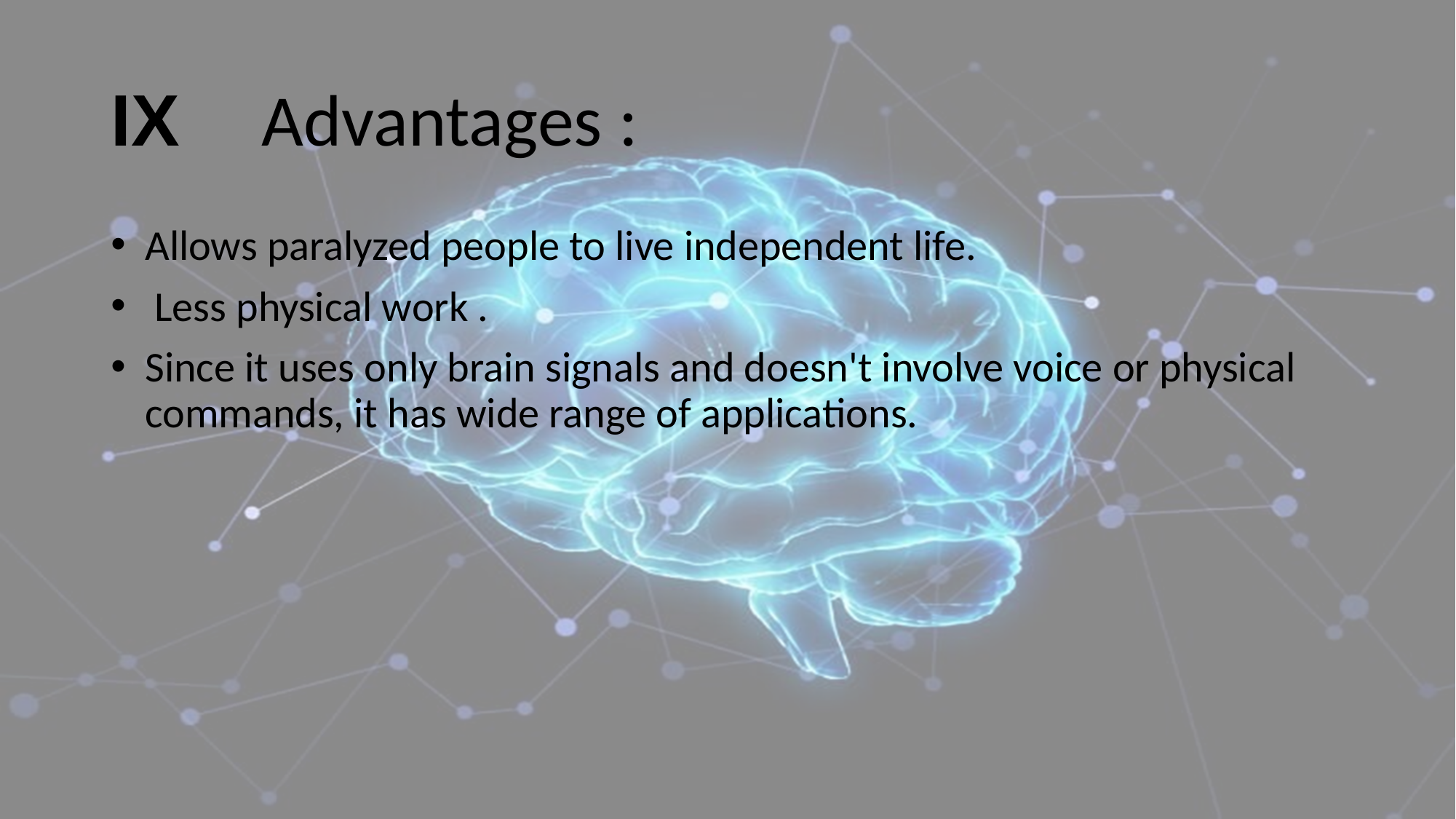

# IX     Advantages :
Allows paralyzed people to live independent life.
 Less physical work .
Since it uses only brain signals and doesn't involve voice or physical commands, it has wide range of applications.